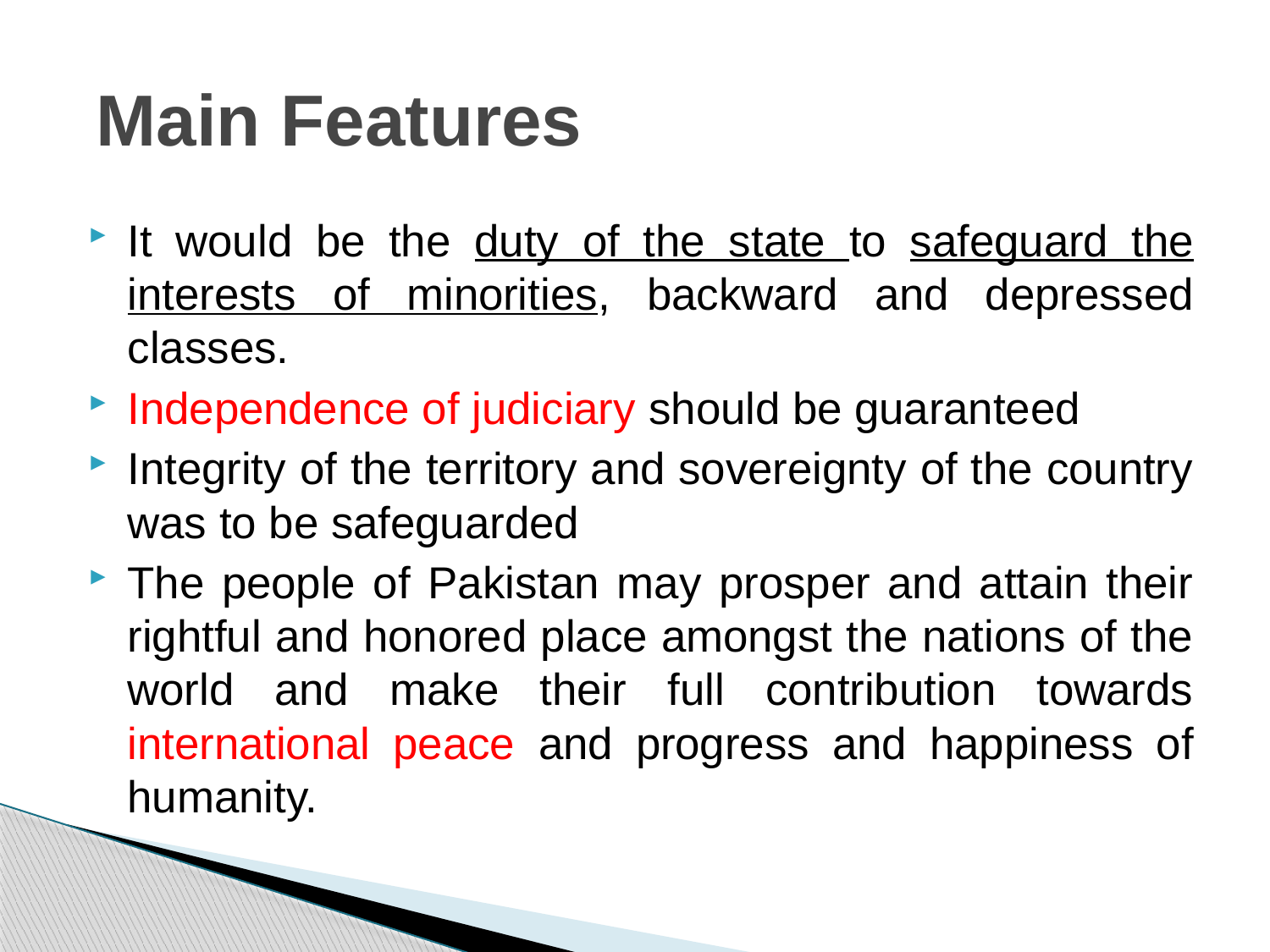

# Main Features
It would be the duty of the state to safeguard the interests of minorities, backward and depressed classes.
Independence of judiciary should be guaranteed
Integrity of the territory and sovereignty of the country was to be safeguarded
The people of Pakistan may prosper and attain their rightful and honored place amongst the nations of the world and make their full contribution towards international peace and progress and happiness of humanity.